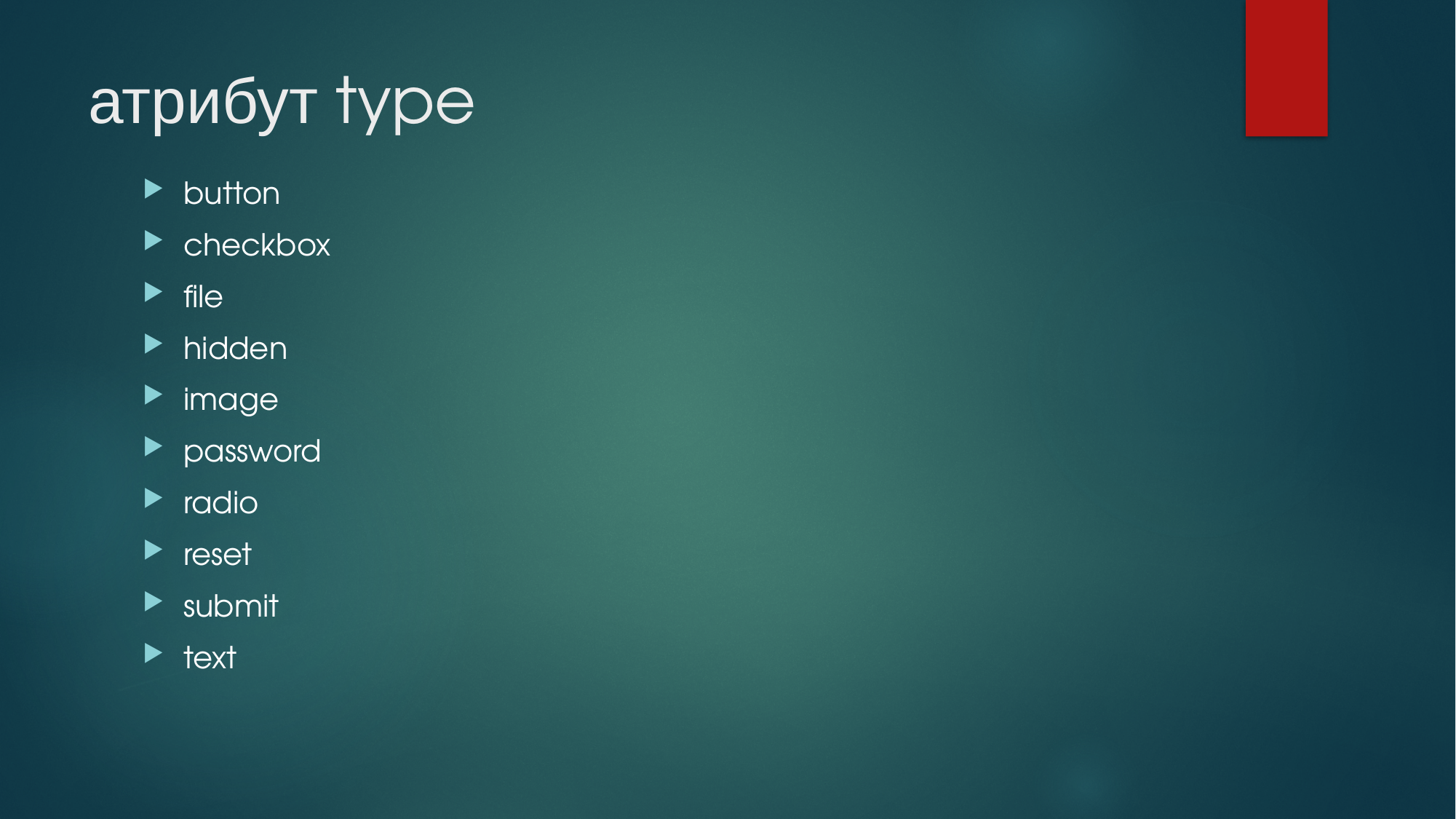

# атрибут type
button
checkbox
file
hidden
image
password
radio
reset
submit
text